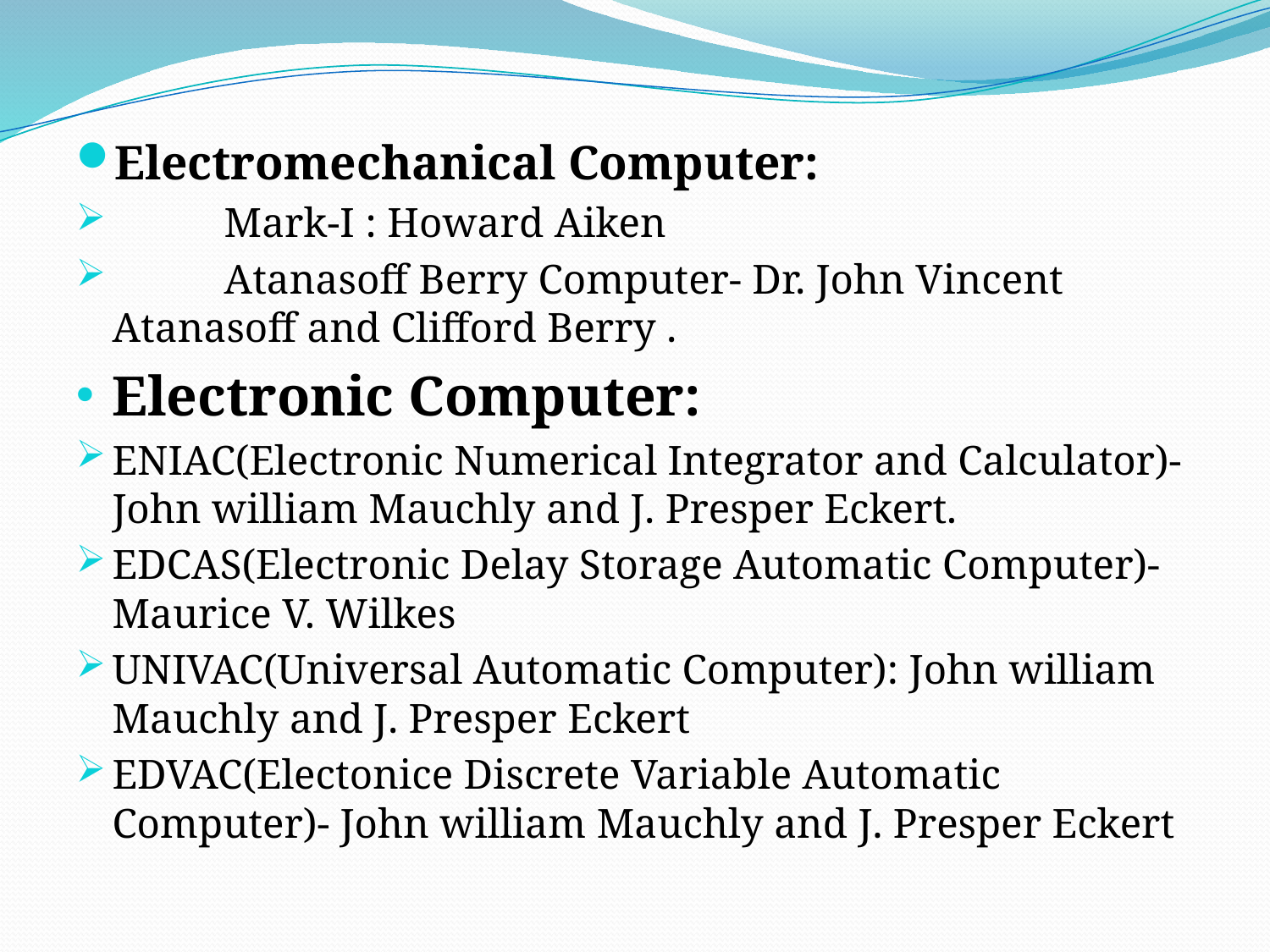

Electromechanical Computer:
	Mark-I : Howard Aiken
	Atanasoff Berry Computer- Dr. John Vincent 	Atanasoff and Clifford Berry .
Electronic Computer:
ENIAC(Electronic Numerical Integrator and Calculator)- John william Mauchly and J. Presper Eckert.
EDCAS(Electronic Delay Storage Automatic Computer)- Maurice V. Wilkes
UNIVAC(Universal Automatic Computer): John william Mauchly and J. Presper Eckert
EDVAC(Electonice Discrete Variable Automatic Computer)- John william Mauchly and J. Presper Eckert